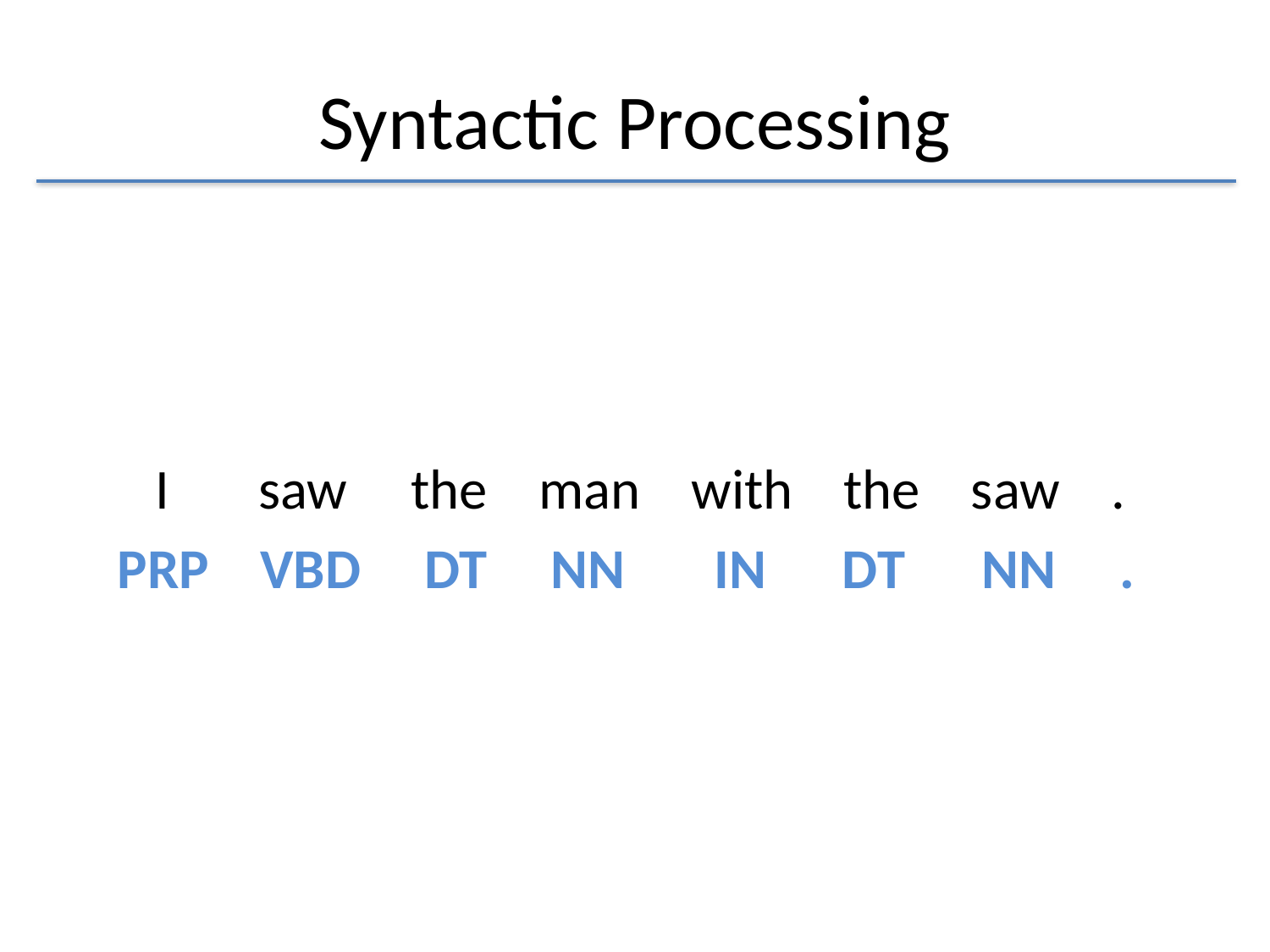

# Syntactic Processing
   I       saw     the    man    with    the    saw    .
PRP    VBD     DT     NN       IN      DT      NN     .